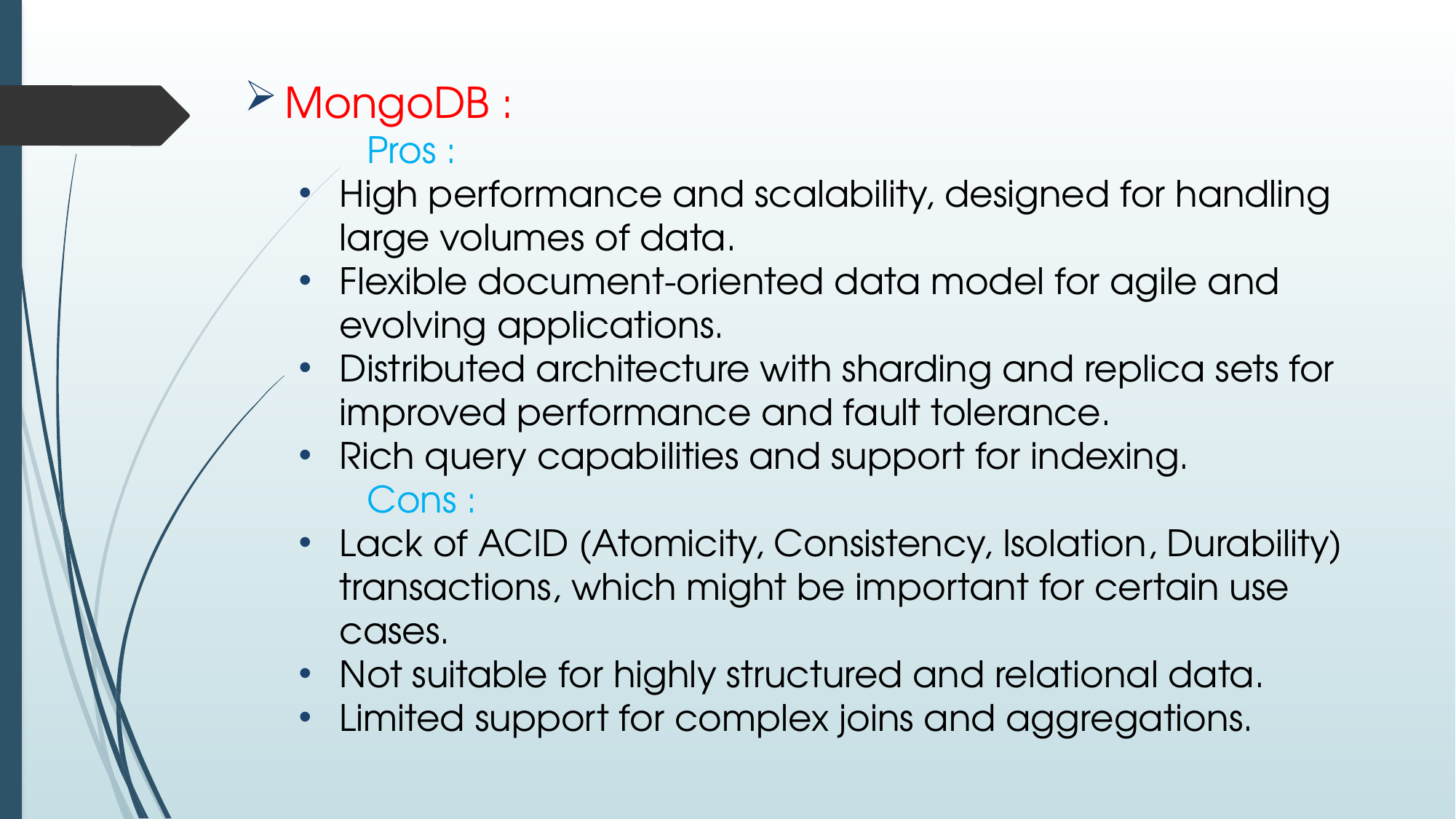

MongoDB :
	Pros :
High performance and scalability, designed for handling large volumes of data.
Flexible document-oriented data model for agile and evolving applications.
Distributed architecture with sharding and replica sets for improved performance and fault tolerance.
Rich query capabilities and support for indexing.
	Cons :
Lack of ACID (Atomicity, Consistency, Isolation, Durability) transactions, which might be important for certain use cases.
Not suitable for highly structured and relational data.
Limited support for complex joins and aggregations.